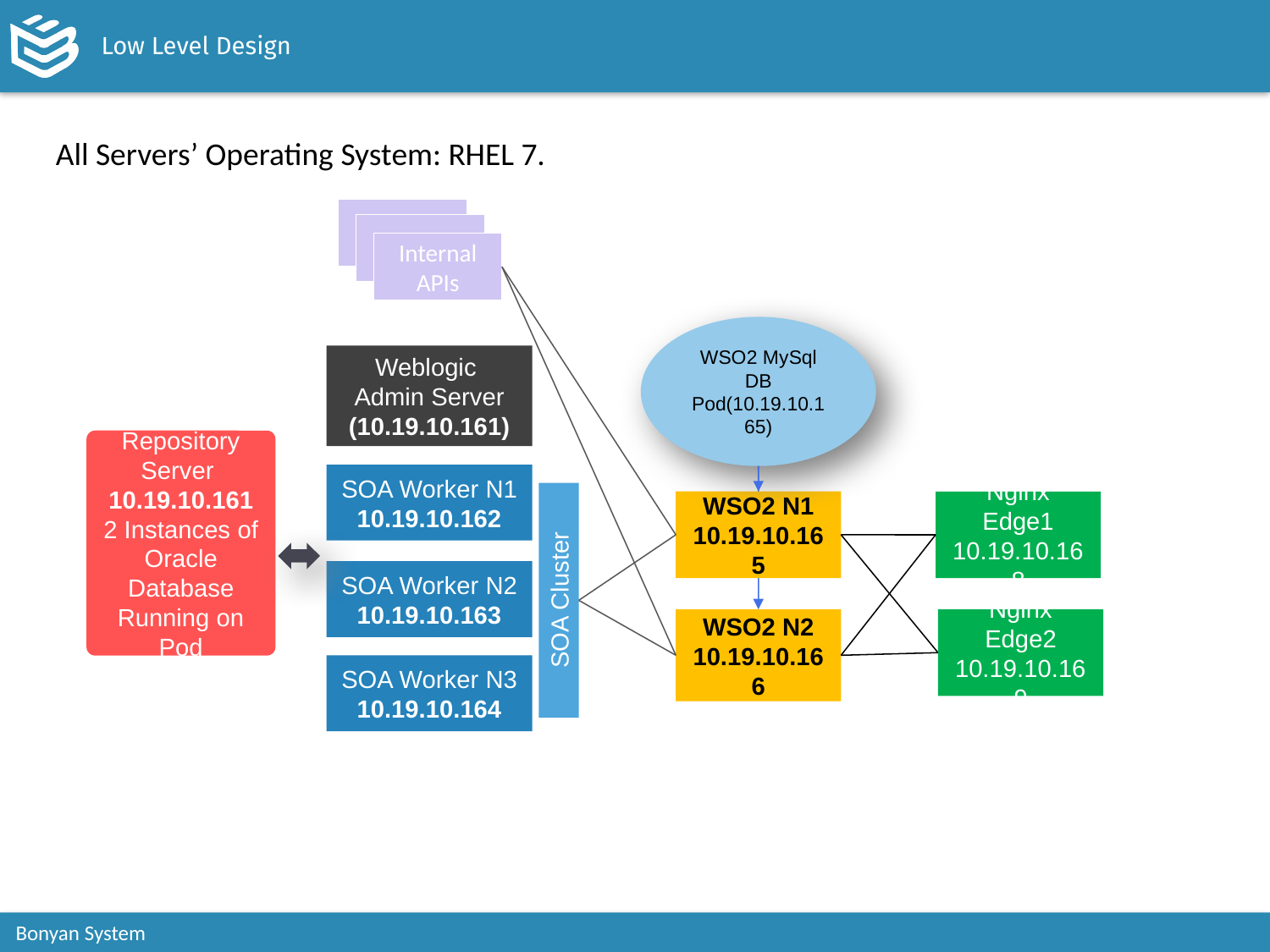

# Low Level Design
All Servers’ Operating System: RHEL 7.

Internal APIs
Weblogic
Admin Server
(10.19.10.161)
WSO2 MySql DB Pod(10.19.10.165)
Repository Server
10.19.10.161
2 Instances of
Oracle Database Running on Pod
SOA Worker N1
10.19.10.162
SOA Cluster
WSO2 N1
10.19.10.165
Nginx Edge1
10.19.10.168

SOA Worker N2
10.19.10.163
WSO2 N2
10.19.10.166
Nginx Edge2
10.19.10.169
SOA Worker N3
10.19.10.164